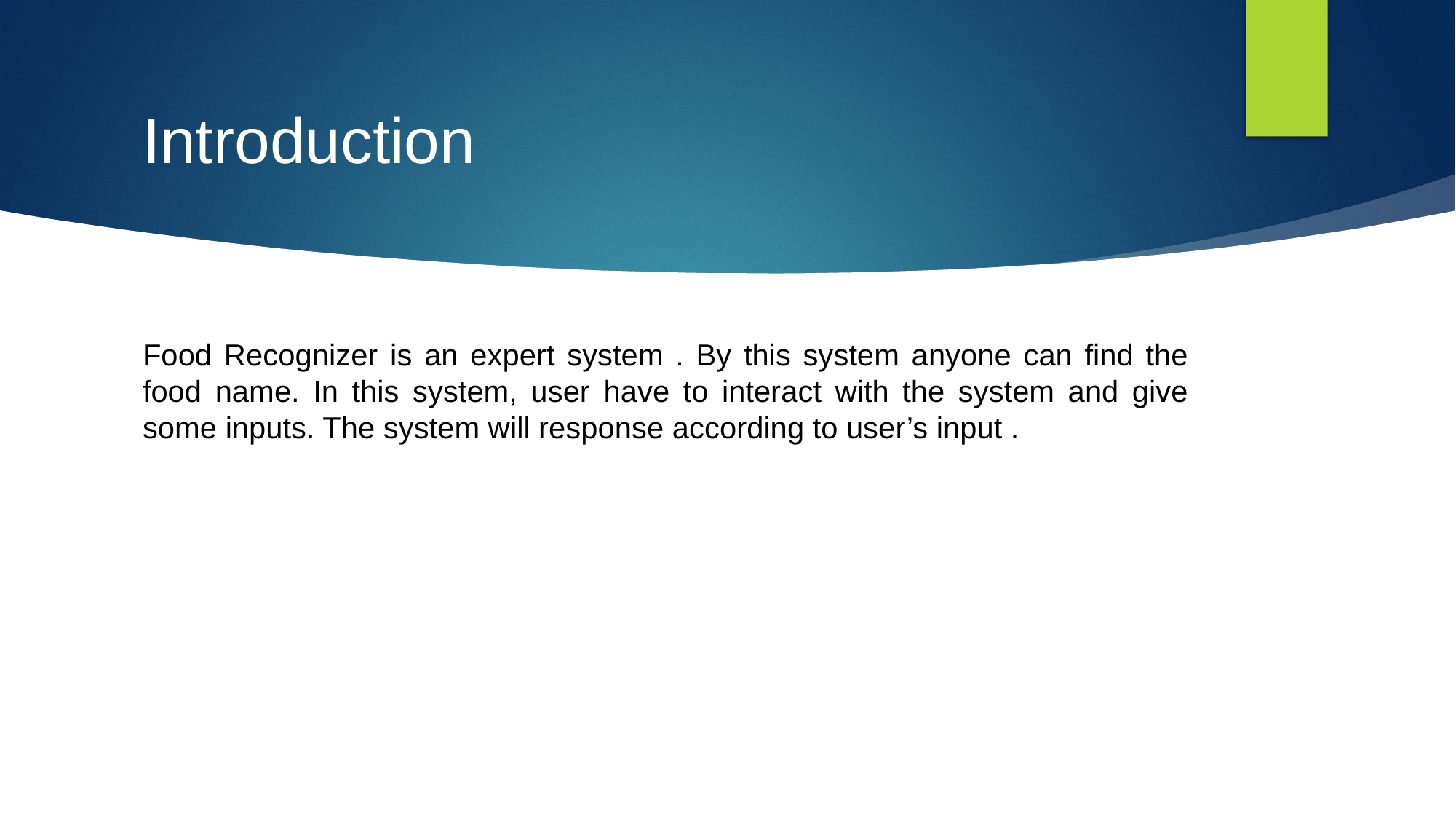

# Introduction

Food Recognizer is an expert system . By this system anyone can find the food name. In this system, user have to interact with the system and give some inputs. The system will response according to user’s input .